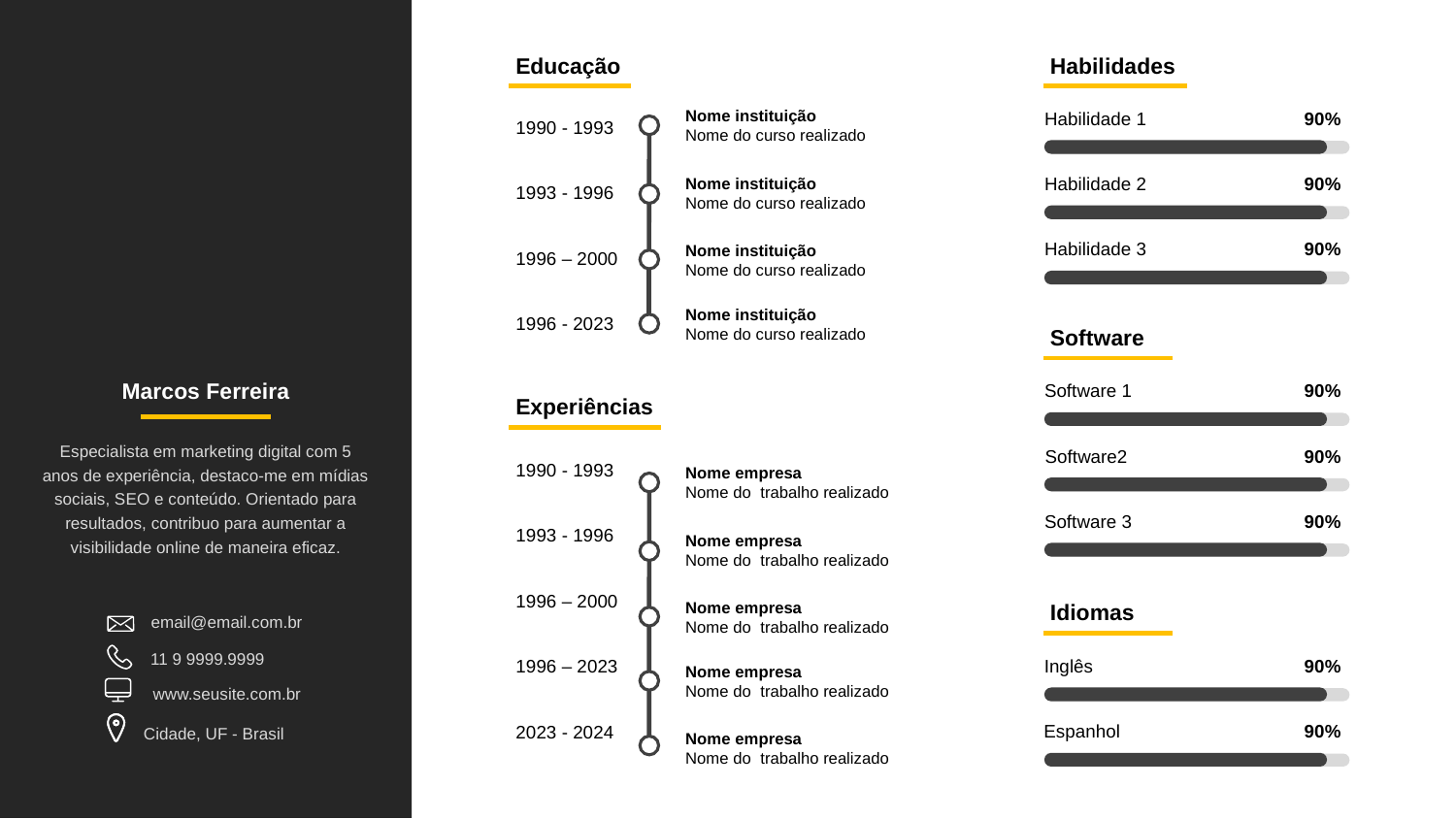

Educação
Habilidades

Nome instituição
Nome do curso realizado
Habilidade 1
90%
1990 - 1993

1993 - 1996

1996 – 2000

1996 - 2023

Nome instituição
Nome do curso realizado
Habilidade 2
90%

Nome instituição
Nome do curso realizado
Habilidade 3
90%

Nome instituição
Nome do curso realizado

Software
Marcos Ferreira
Software 1
90%
Experiências

Especialista em marketing digital com 5 anos de experiência, destaco-me em mídias sociais, SEO e conteúdo. Orientado para resultados, contribuo para aumentar a visibilidade online de maneira eficaz.
Software2
90%
1990 - 1993

1993 - 1996

1996 – 2000

1996 – 2023

2023 - 2024
Nome empresa
Nome do  trabalho realizado

Software 3
90%
Nome empresa
Nome do  trabalho realizado

Nome empresa
Nome do  trabalho realizado
Idiomas

email@email.com.br

11 9 9999.9999

www.seusite.com.br

Cidade, UF - Brasil
Nome empresa
Nome do  trabalho realizado
Inglês
90%

Espanhol
90%
Nome empresa
Nome do  trabalho realizado